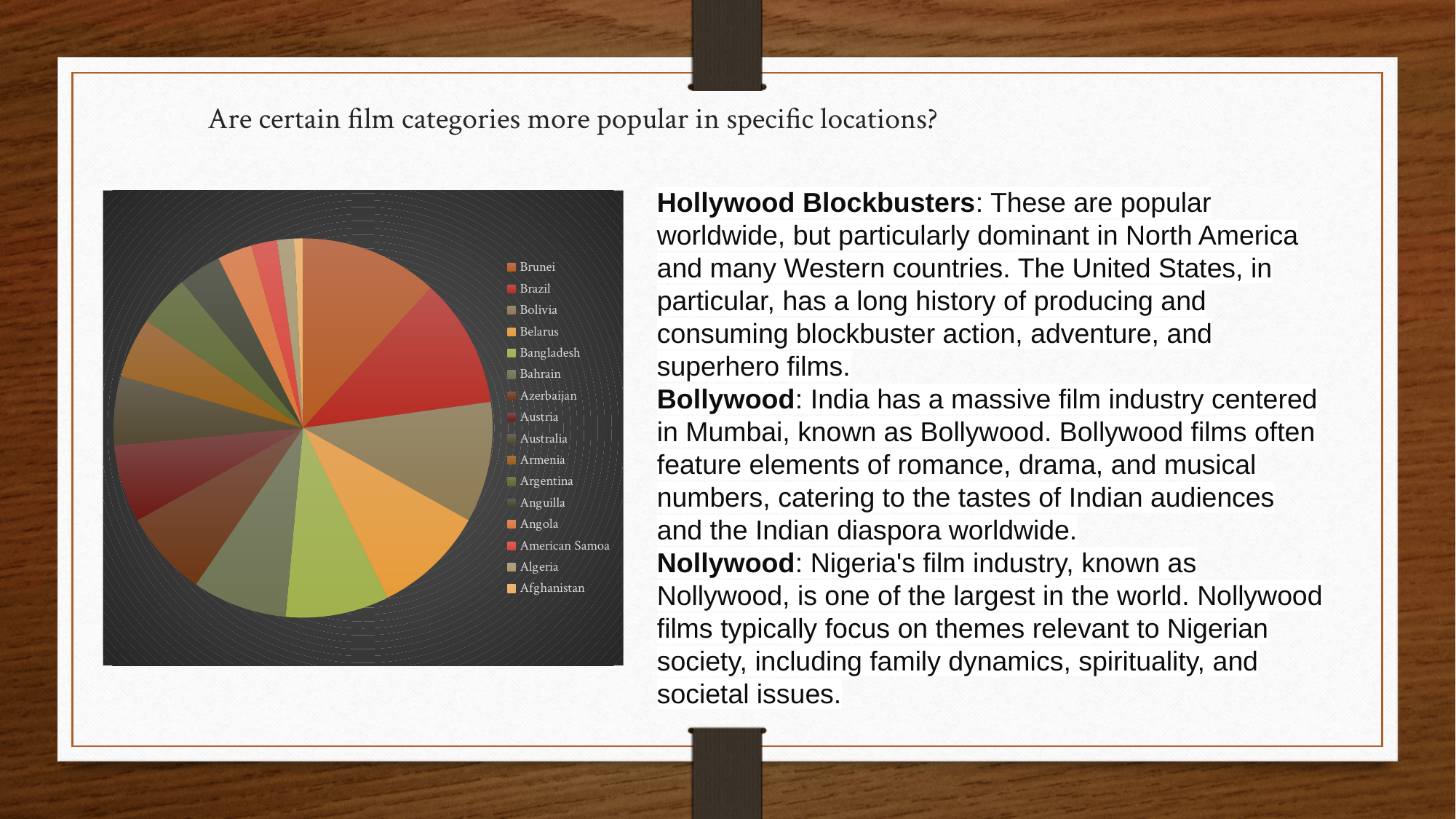

Are certain film categories more popular in specific locations?
Hollywood Blockbusters: These are popular worldwide, but particularly dominant in North America and many Western countries. The United States, in particular, has a long history of producing and consuming blockbuster action, adventure, and superhero films.
Bollywood: India has a massive film industry centered in Mumbai, known as Bollywood. Bollywood films often feature elements of romance, drama, and musical numbers, catering to the tastes of Indian audiences and the Indian diaspora worldwide.
Nollywood: Nigeria's film industry, known as Nollywood, is one of the largest in the world. Nollywood films typically focus on themes relevant to Nigerian society, including family dynamics, spirituality, and societal issues.

### Chart

| Category | Total |
|---|---|
| Brunei | 16.0 |
| Brazil | 15.0 |
| Bolivia | 14.0 |
| Belarus | 13.0 |
| Bangladesh | 12.0 |
| Bahrain | 11.0 |
| Azerbaijan | 10.0 |
| Austria | 9.0 |
| Australia | 8.0 |
| Armenia | 7.0 |
| Argentina | 6.0 |
| Anguilla | 5.0 |
| Angola | 4.0 |
| American Samoa | 3.0 |
| Algeria | 2.0 |
| Afghanistan | 1.0 |